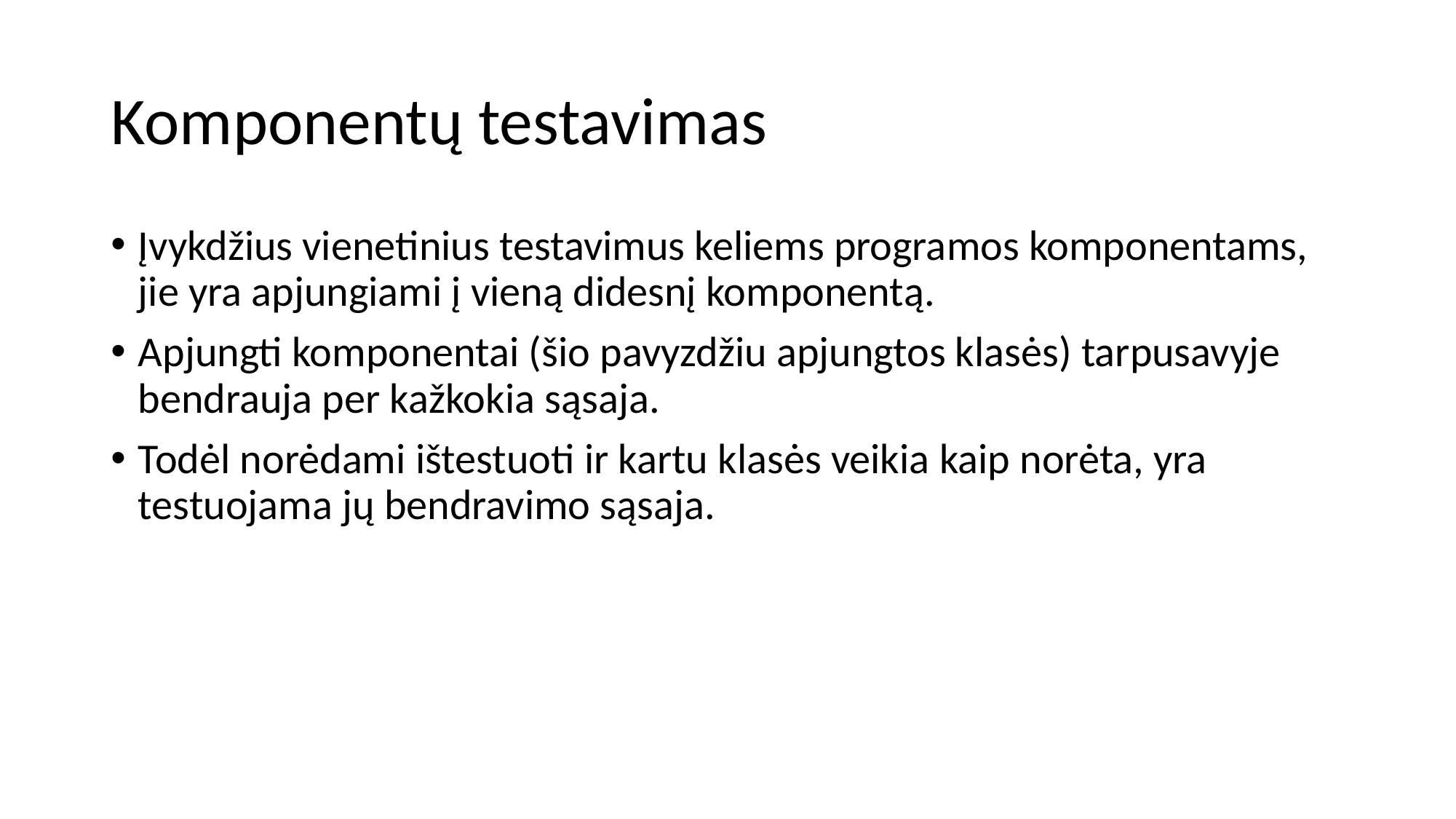

# Komponentų testavimas
Įvykdžius vienetinius testavimus keliems programos komponentams, jie yra apjungiami į vieną didesnį komponentą.
Apjungti komponentai (šio pavyzdžiu apjungtos klasės) tarpusavyje bendrauja per kažkokia sąsaja.
Todėl norėdami ištestuoti ir kartu klasės veikia kaip norėta, yra testuojama jų bendravimo sąsaja.